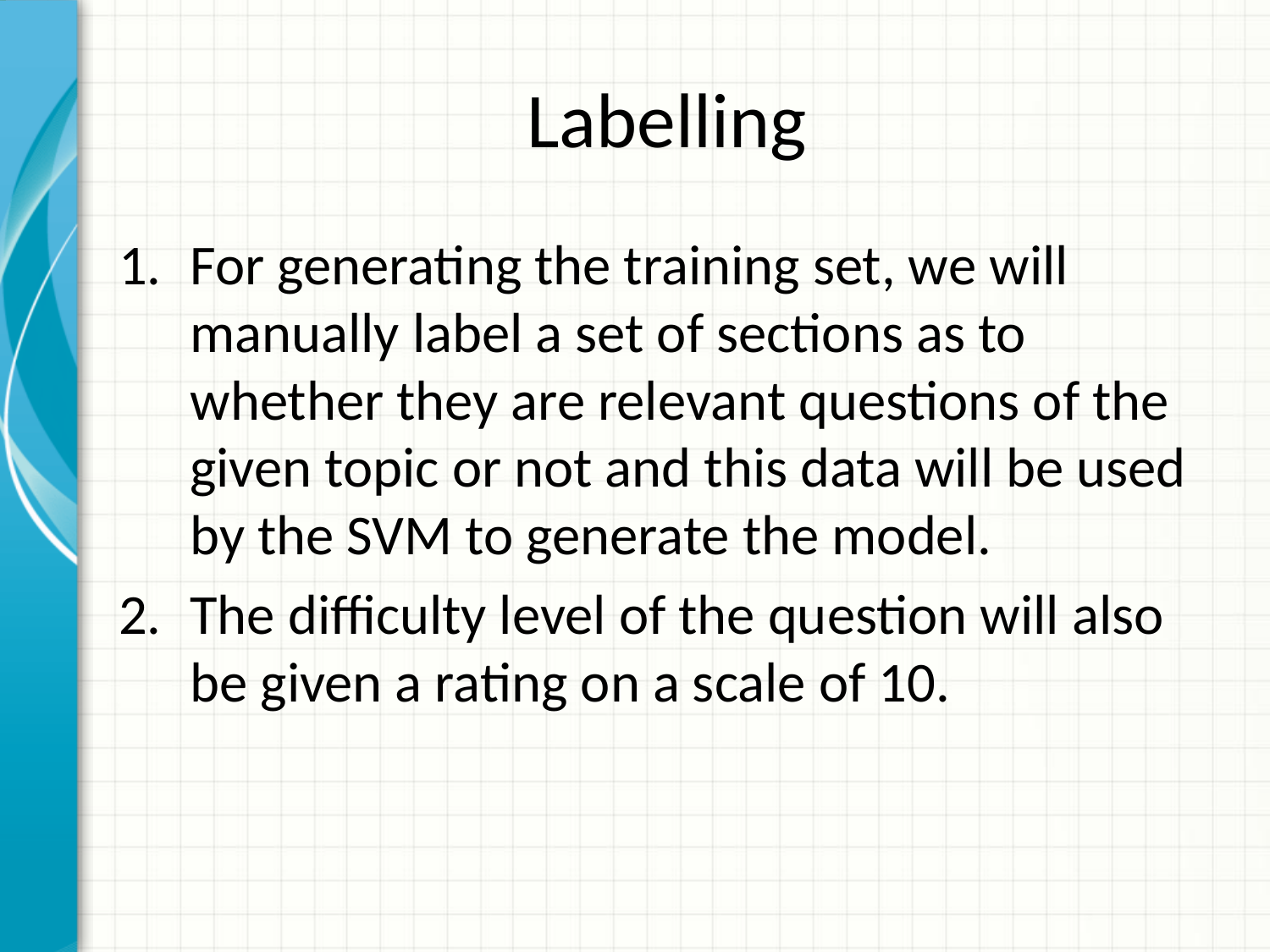

# Labelling
For generating the training set, we will manually label a set of sections as to whether they are relevant questions of the given topic or not and this data will be used by the SVM to generate the model.
The difficulty level of the question will also be given a rating on a scale of 10.